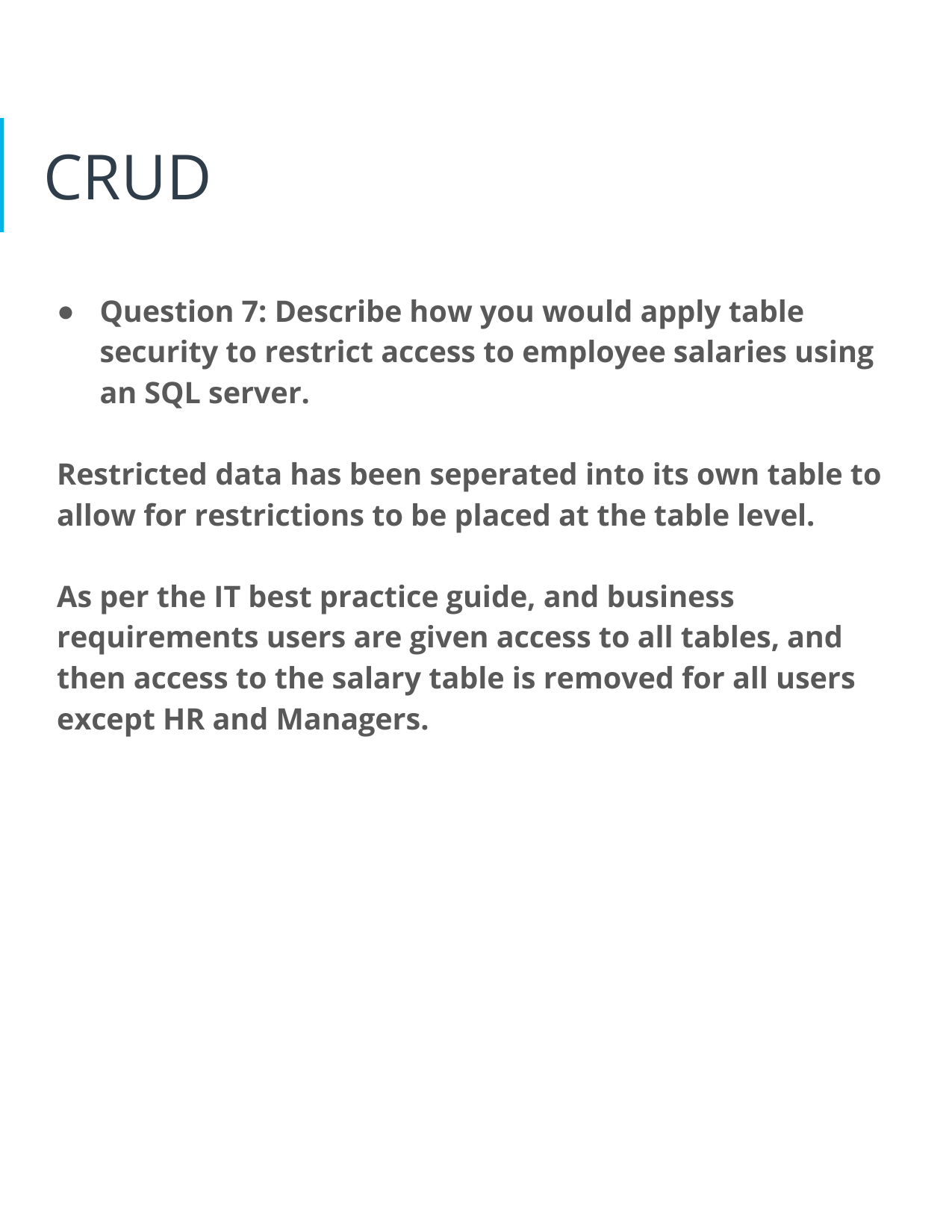

# CRUD
Question 7: Describe how you would apply table security to restrict access to employee salaries using an SQL server.

Restricted data has been seperated into its own table to allow for restrictions to be placed at the table level.

As per the IT best practice guide, and business requirements users are given access to all tables, and then access to the salary table is removed for all users except HR and Managers.